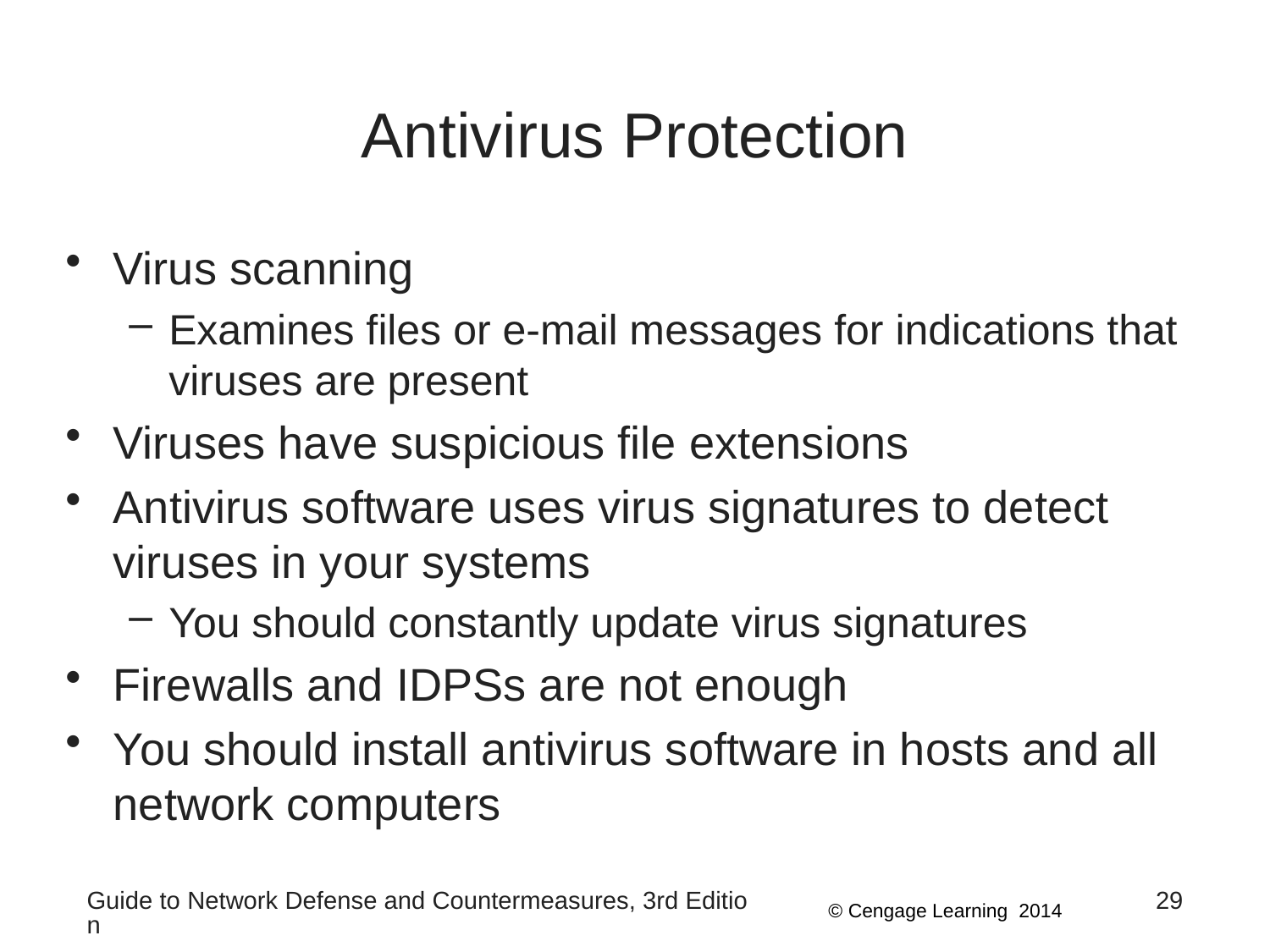

# Antivirus Protection
Virus scanning
Examines files or e-mail messages for indications that viruses are present
Viruses have suspicious file extensions
Antivirus software uses virus signatures to detect viruses in your systems
You should constantly update virus signatures
Firewalls and IDPSs are not enough
You should install antivirus software in hosts and all network computers
Guide to Network Defense and Countermeasures, 3rd Edition
29